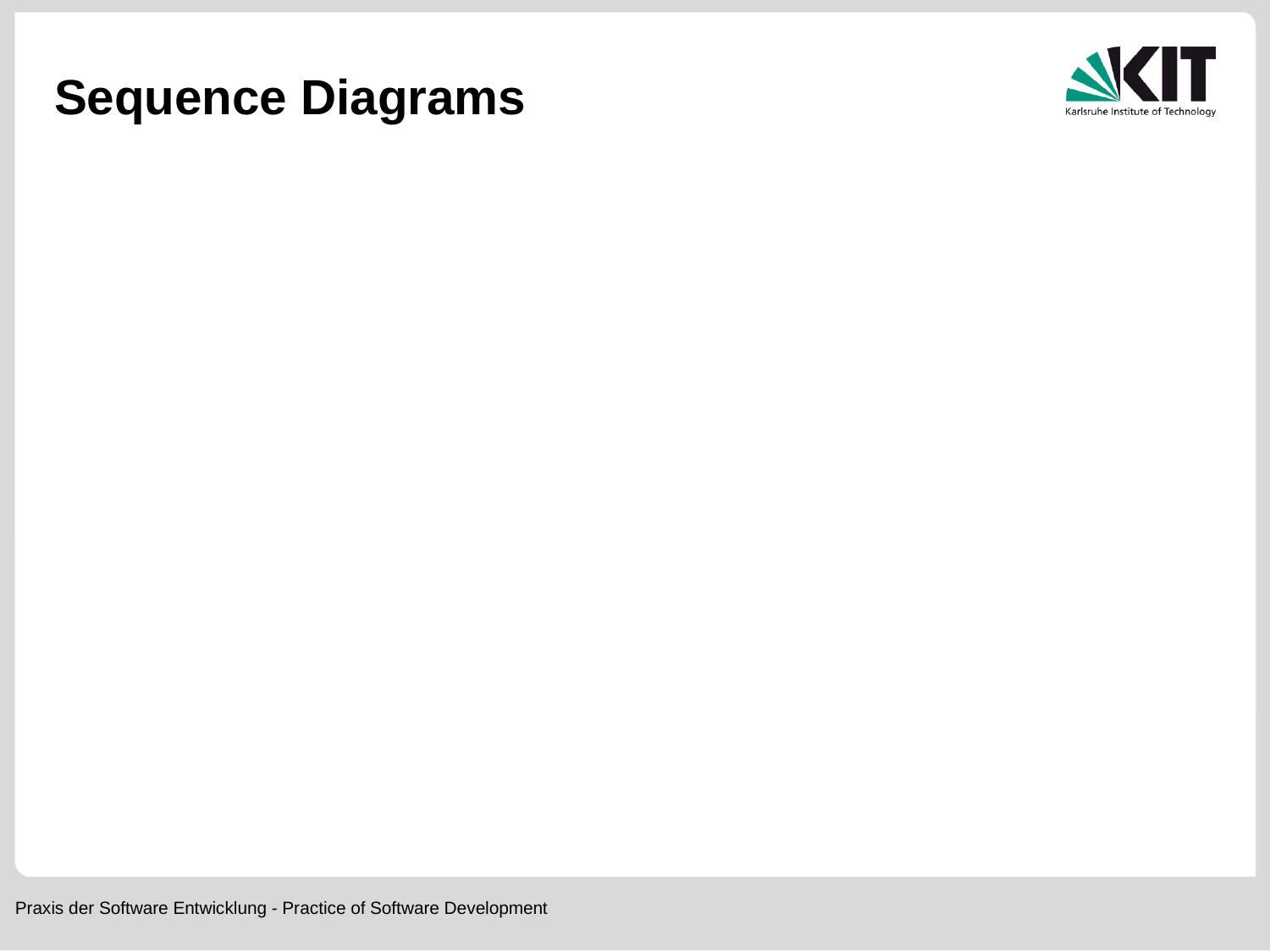

# Sequence Diagrams

Praxis der Software Entwicklung - Practice of Software Development